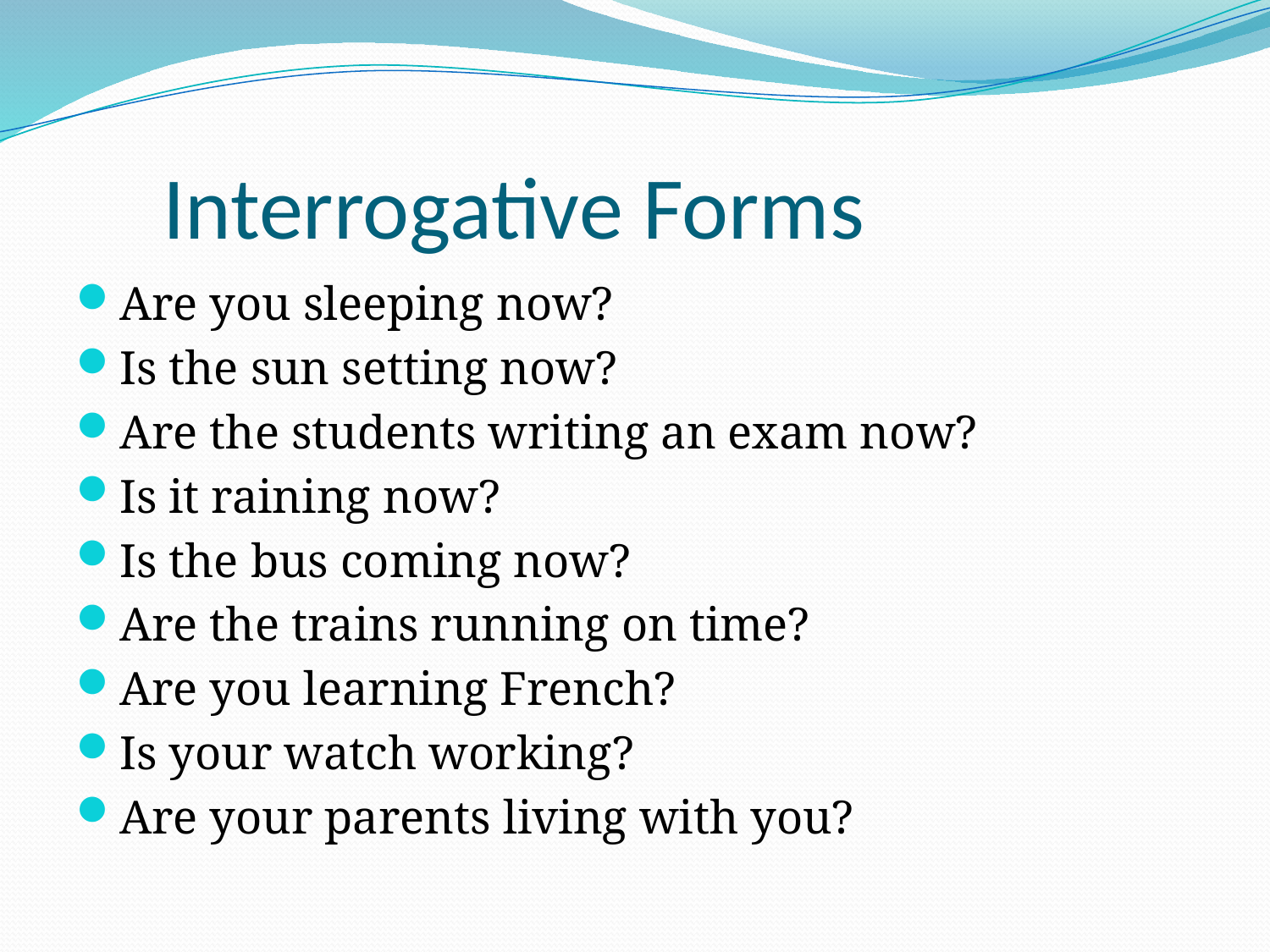

# Interrogative Forms
Are you sleeping now?
Is the sun setting now?
Are the students writing an exam now?
Is it raining now?
Is the bus coming now?
Are the trains running on time?
Are you learning French?
Is your watch working?
Are your parents living with you?